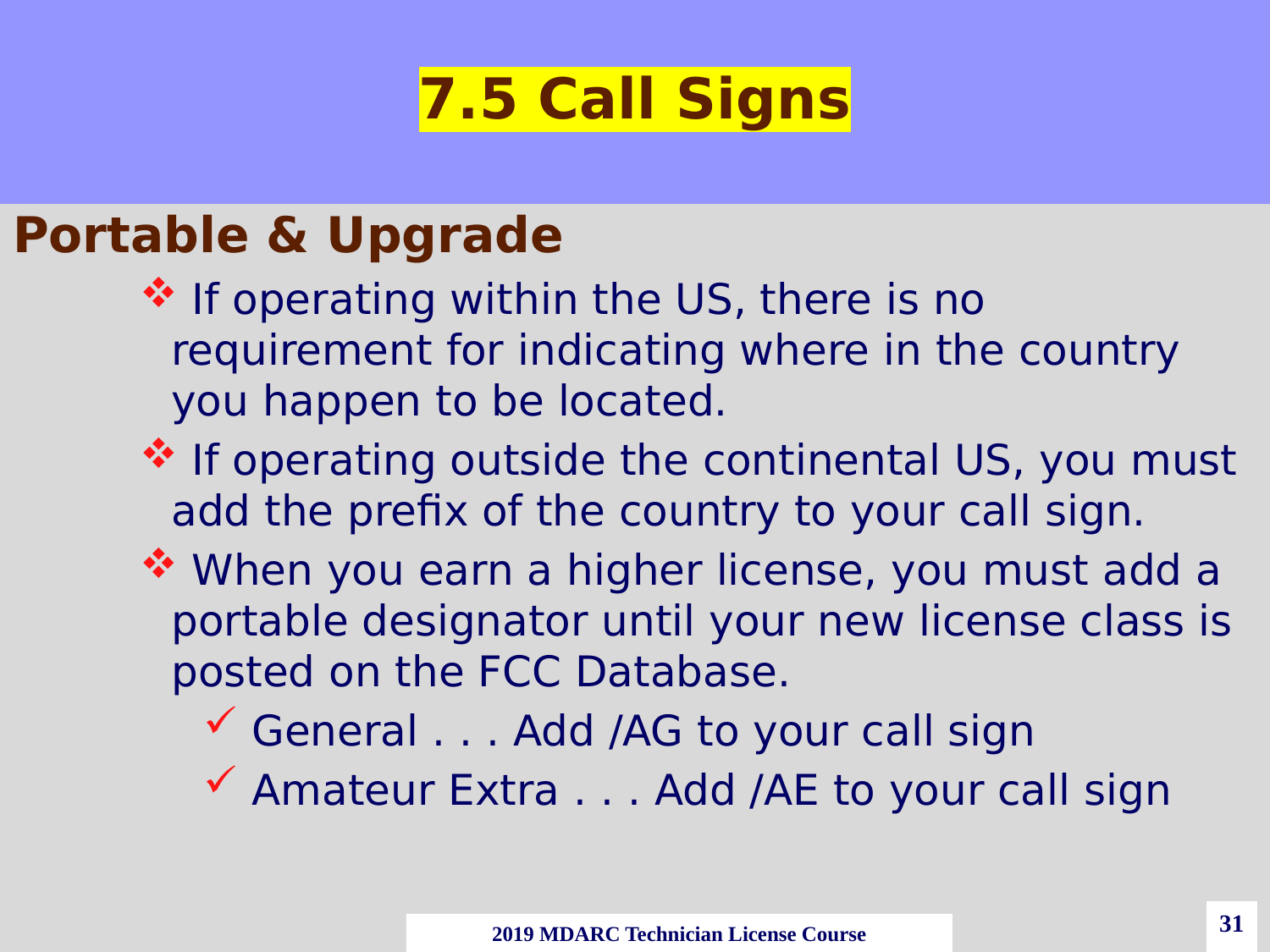

# 7.5 Call Signs
Portable & Upgrade
 If operating within the US, there is no requirement for indicating where in the country you happen to be located.
 If operating outside the continental US, you must add the prefix of the country to your call sign.
 When you earn a higher license, you must add a portable designator until your new license class is posted on the FCC Database.
 General . . . Add /AG to your call sign
 Amateur Extra . . . Add /AE to your call sign

31
2019 MDARC Technician License Course